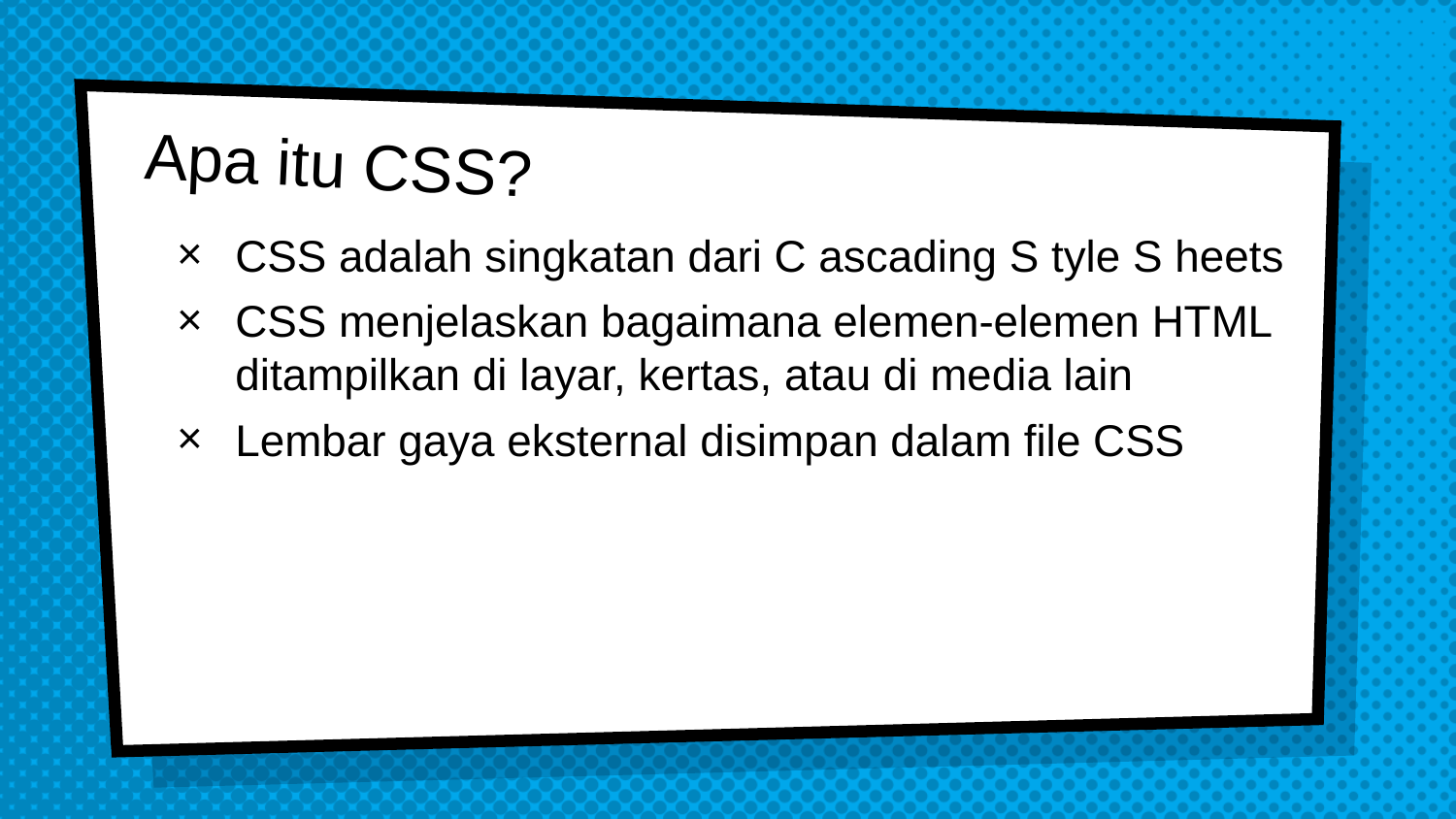

# Apa itu CSS?

CSS adalah singkatan dari C ascading S tyle S heets
CSS menjelaskan bagaimana elemen-elemen HTML ditampilkan di layar, kertas, atau di media lain
Lembar gaya eksternal disimpan dalam file CSS
2